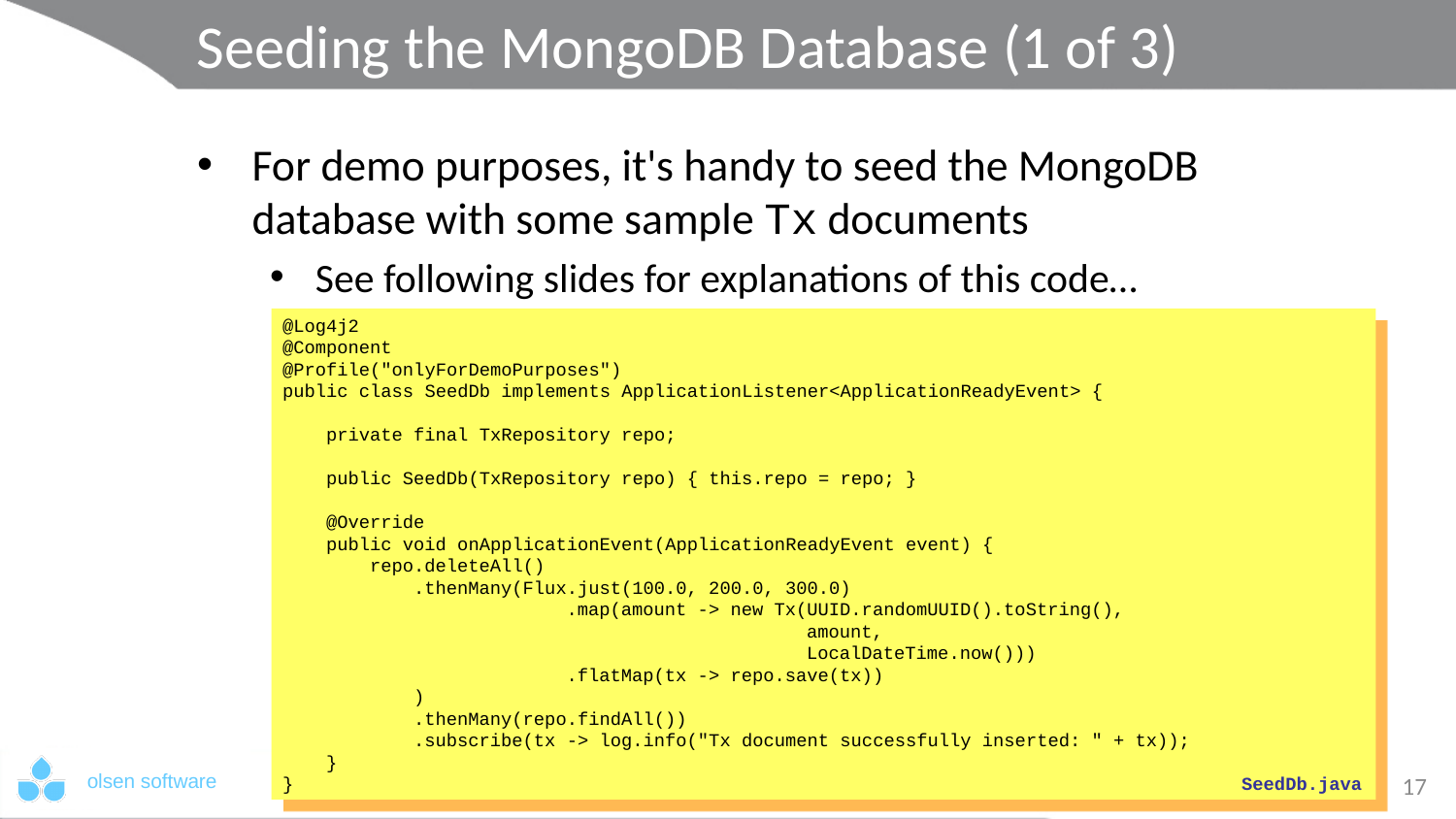

# Seeding the MongoDB Database (1 of 3)
For demo purposes, it's handy to seed the MongoDB database with some sample Tx documents
See following slides for explanations of this code…
@Log4j2
@Component
@Profile("onlyForDemoPurposes")
public class SeedDb implements ApplicationListener<ApplicationReadyEvent> {

    private final TxRepository repo;

    public SeedDb(TxRepository repo) { this.repo = repo; }

    @Override
    public void onApplicationEvent(ApplicationReadyEvent event) {
        repo.deleteAll()
            .thenMany(Flux.just(100.0, 200.0, 300.0)
                          .map(amount -> new Tx(UUID.randomUUID().toString(),
                                                amount,
                                                LocalDateTime.now()))
                          .flatMap(tx -> repo.save(tx))
            )
            .thenMany(repo.findAll())
            .subscribe(tx -> log.info("Tx document successfully inserted: " + tx));
    }
}
17
SeedDb.java